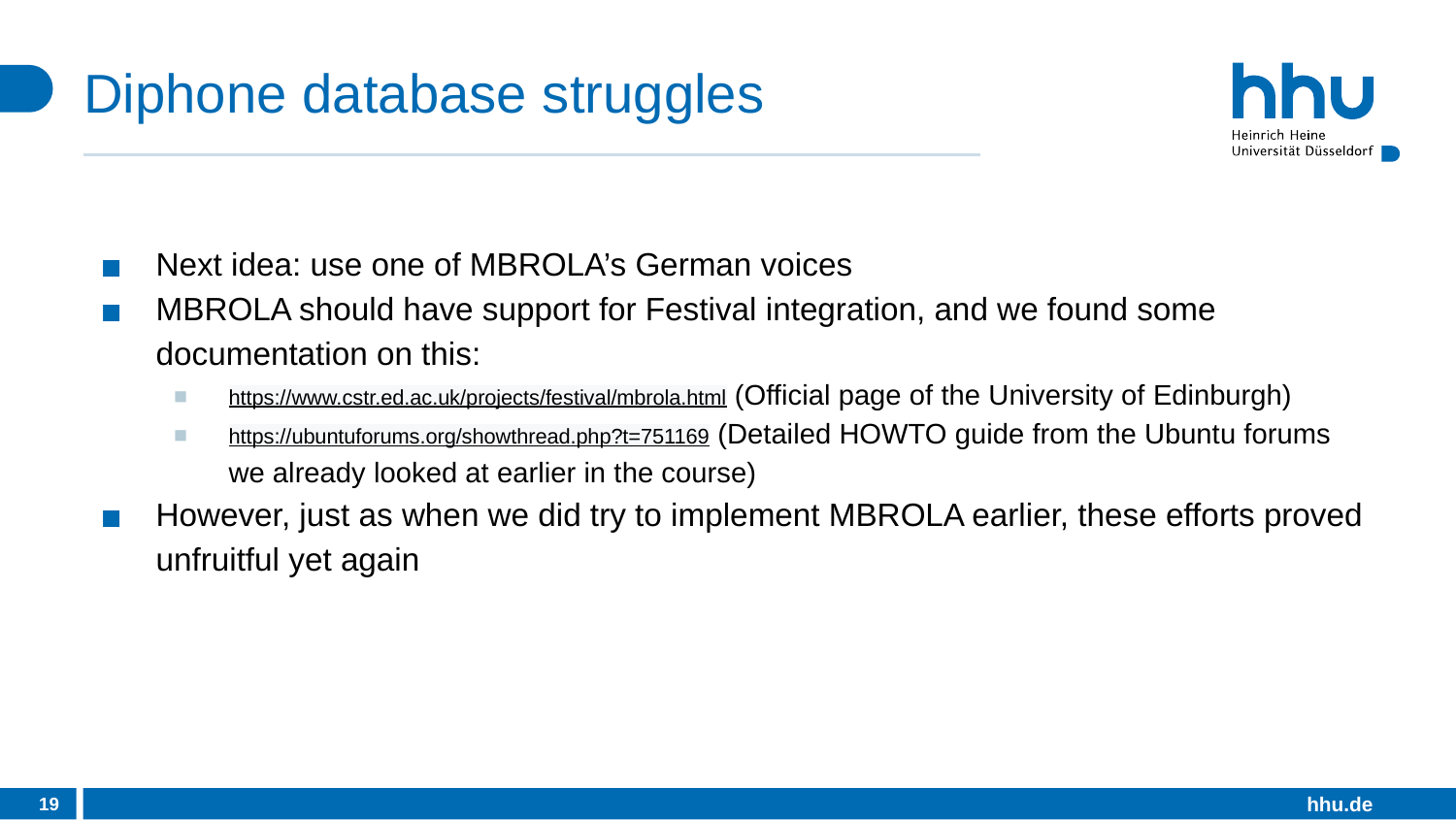

# Diphone database struggles
Next idea: use one of MBROLA’s German voices
MBROLA should have support for Festival integration, and we found some documentation on this:
https://www.cstr.ed.ac.uk/projects/festival/mbrola.html (Official page of the University of Edinburgh)
https://ubuntuforums.org/showthread.php?t=751169 (Detailed HOWTO guide from the Ubuntu forums we already looked at earlier in the course)
However, just as when we did try to implement MBROLA earlier, these efforts proved unfruitful yet again
19